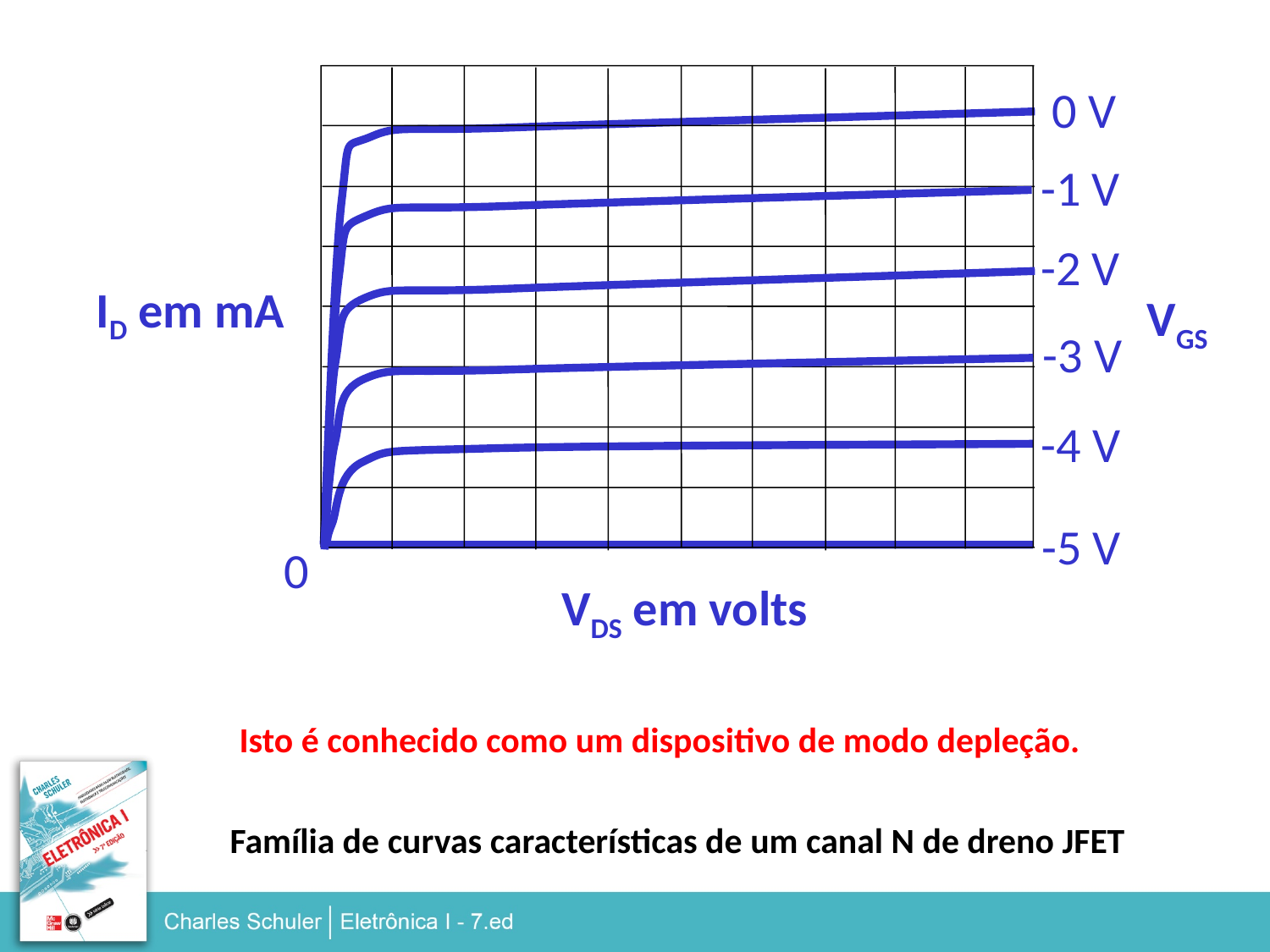

0 V

-1 V

-2 V

ID em mA
VGS
-3 V

-4 V

-5 V

0
VDS em volts
Isto é conhecido como um dispositivo de modo depleção.
Família de curvas características de um canal N de dreno JFET